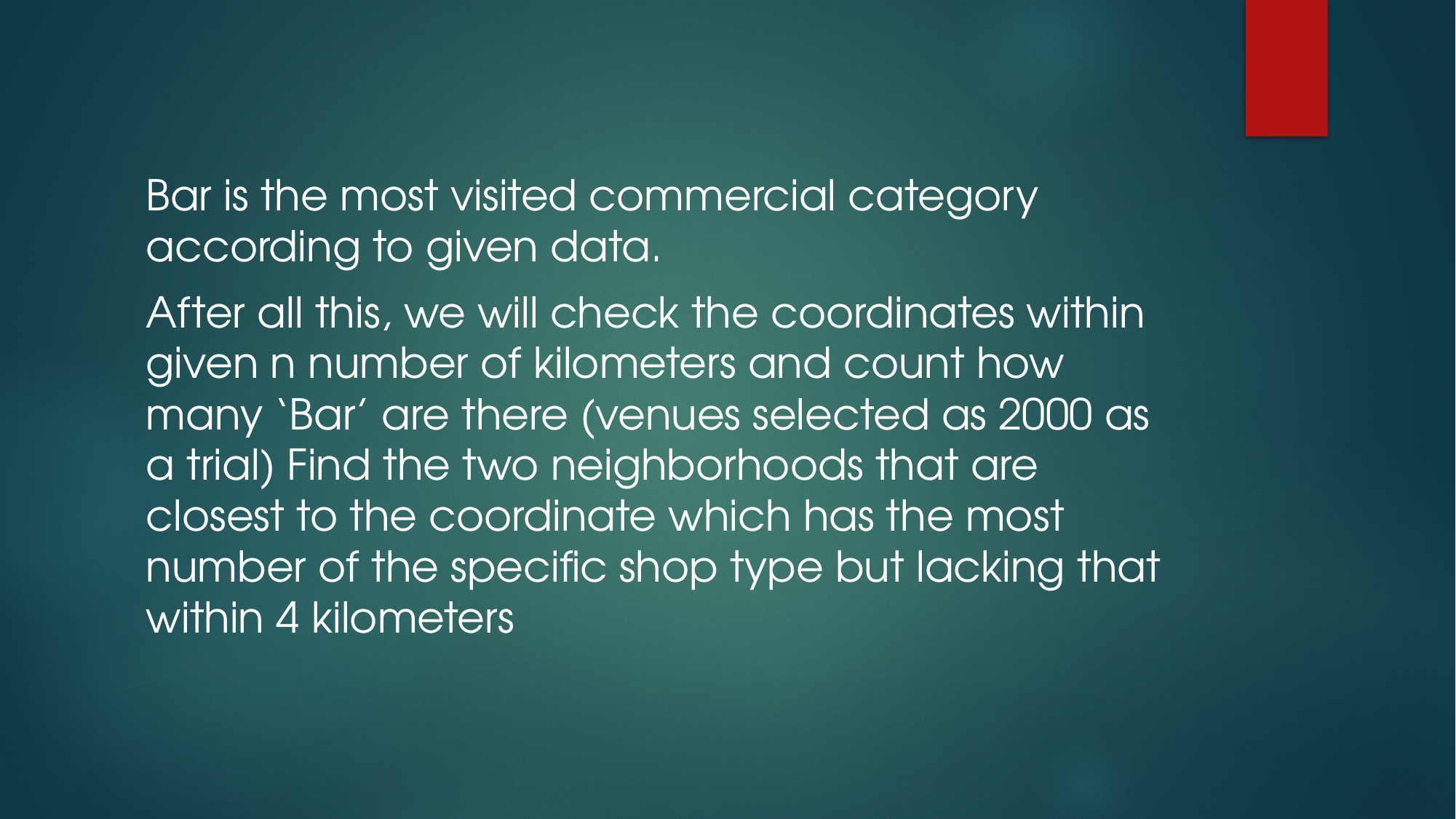

Bar is the most visited commercial category according to given data.
After all this, we will check the coordinates within given n number of kilometers and count how many ‘Bar’ are there (venues selected as 2000 as a trial) Find the two neighborhoods that are closest to the coordinate which has the most number of the specific shop type but lacking that within 4 kilometers